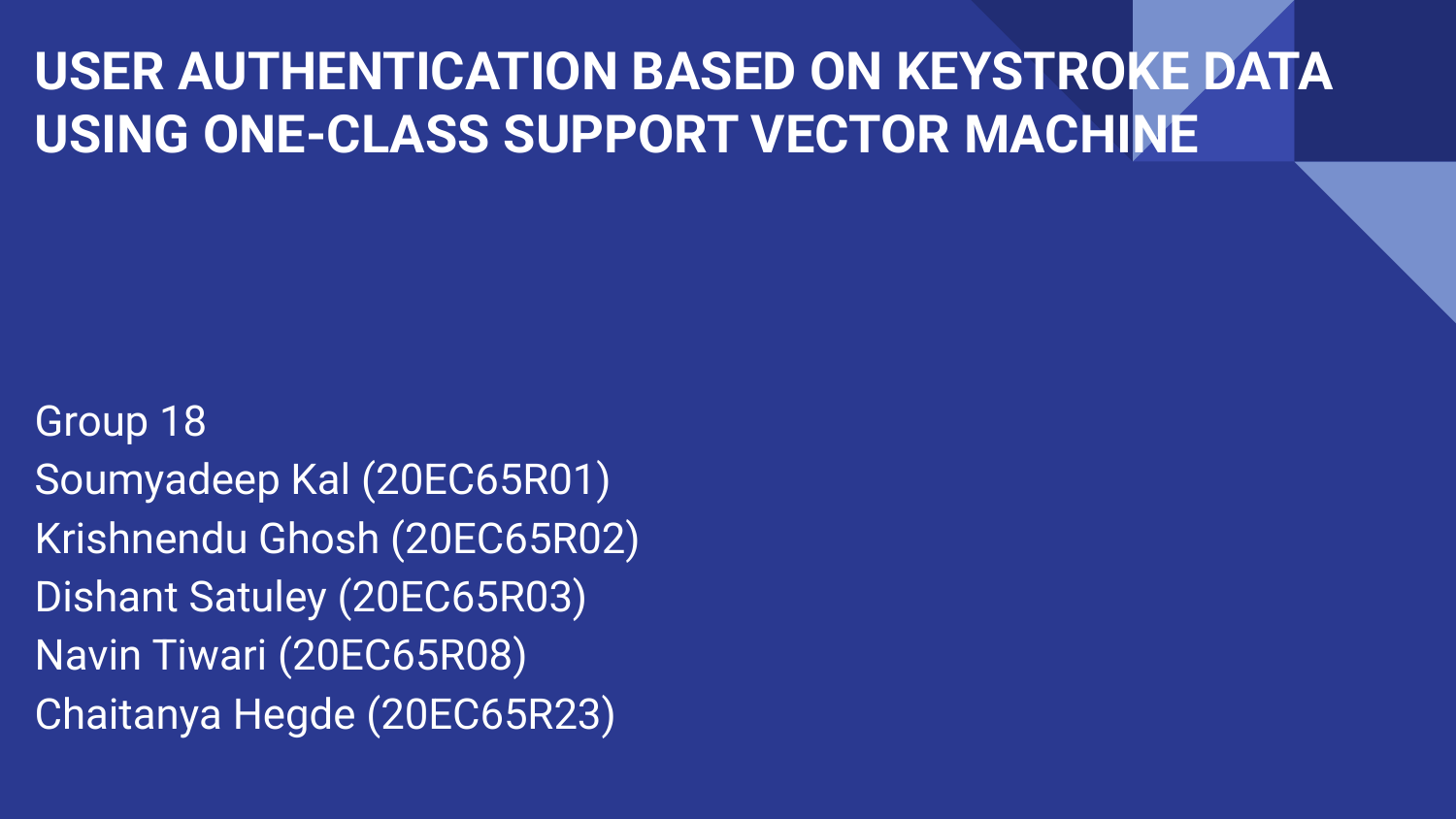

# USER AUTHENTICATION BASED ON KEYSTROKE DATA USING ONE-CLASS SUPPORT VECTOR MACHINE
Group 18
Soumyadeep Kal (20EC65R01)
Krishnendu Ghosh (20EC65R02)
Dishant Satuley (20EC65R03)
Navin Tiwari (20EC65R08)
Chaitanya Hegde (20EC65R23)